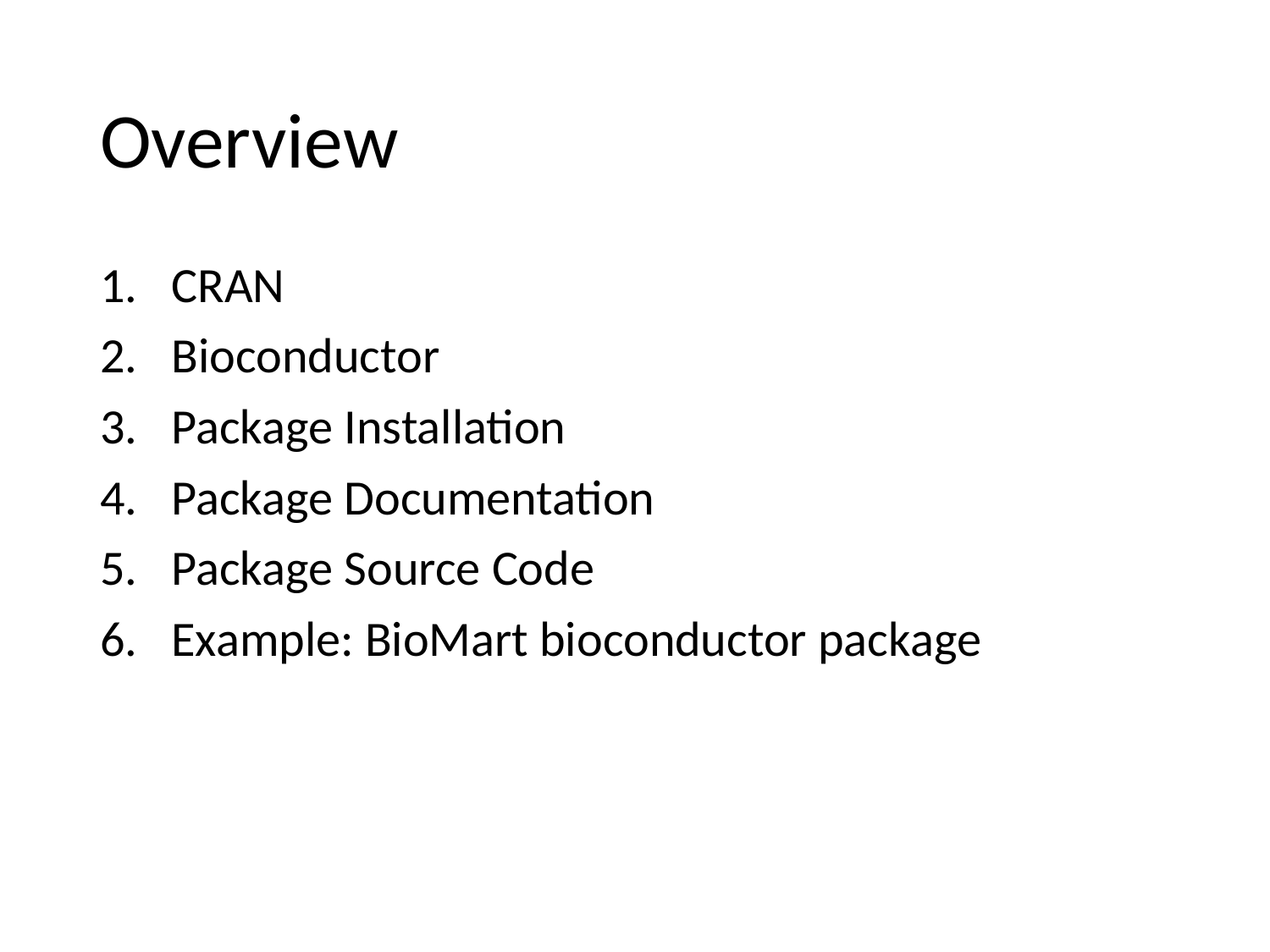

# Overview
CRAN
Bioconductor
Package Installation
Package Documentation
Package Source Code
Example: BioMart bioconductor package